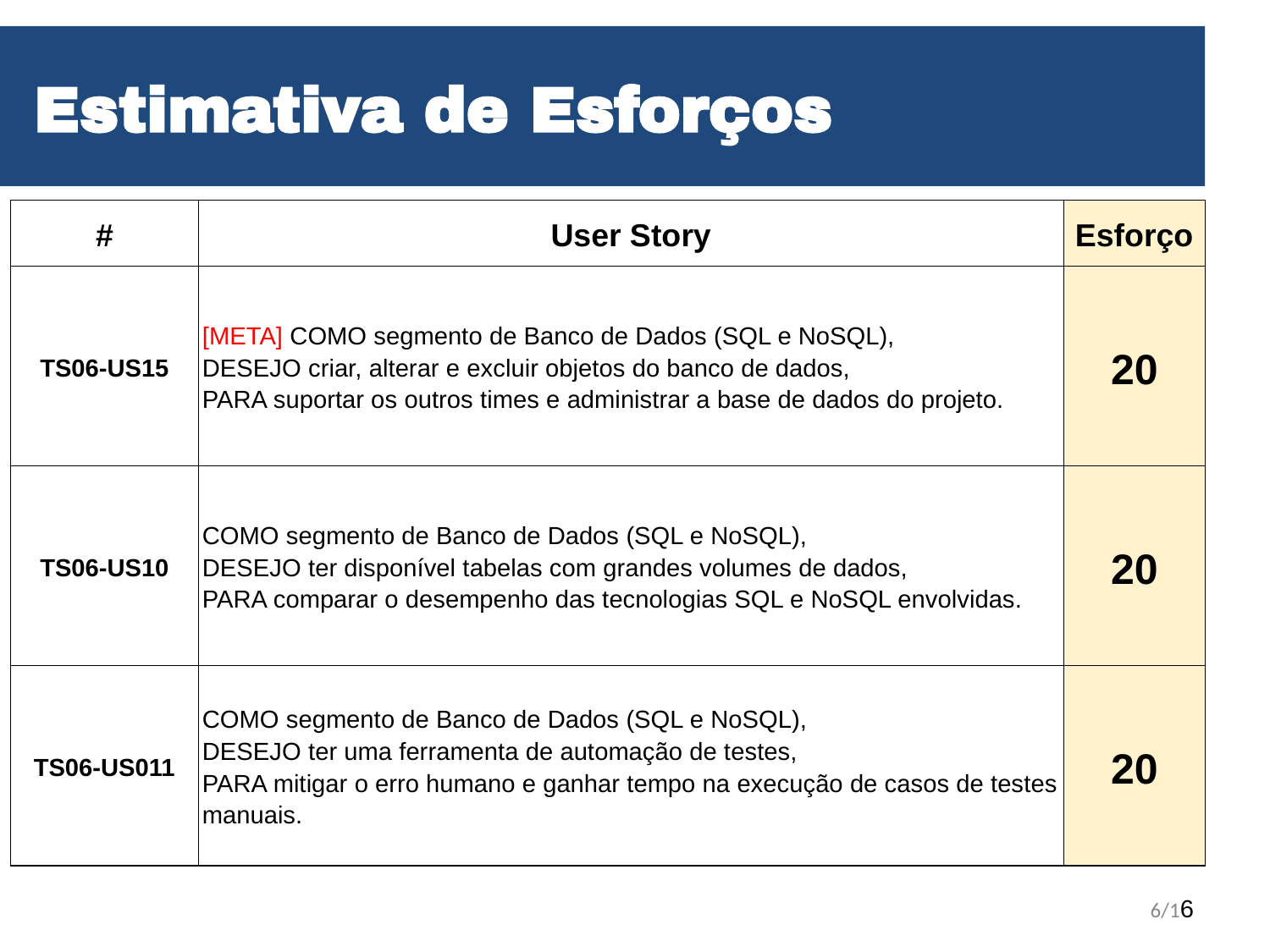

Estimativa de Esforços
| # | User Story | Esforço |
| --- | --- | --- |
| TS06-US15 | [META] COMO segmento de Banco de Dados (SQL e NoSQL), DESEJO criar, alterar e excluir objetos do banco de dados, PARA suportar os outros times e administrar a base de dados do projeto. | 20 |
| TS06-US10 | COMO segmento de Banco de Dados (SQL e NoSQL), DESEJO ter disponível tabelas com grandes volumes de dados, PARA comparar o desempenho das tecnologias SQL e NoSQL envolvidas. | 20 |
| TS06-US011 | COMO segmento de Banco de Dados (SQL e NoSQL), DESEJO ter uma ferramenta de automação de testes, PARA mitigar o erro humano e ganhar tempo na execução de casos de testes manuais. | 20 |

6/16